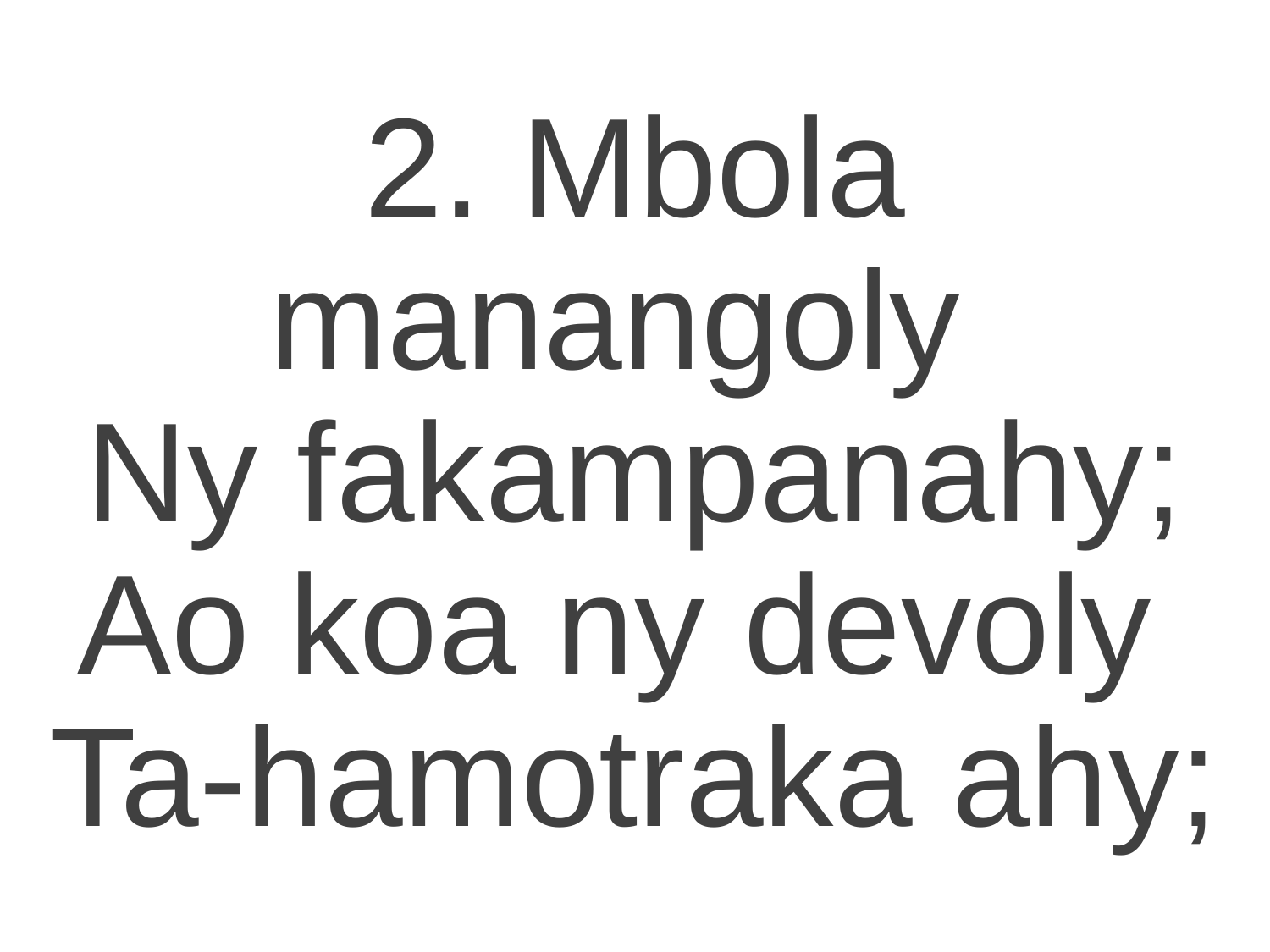

2. Mbola manangoly
Ny fakampanahy;
Ao koa ny devoly
Ta-hamotraka ahy;